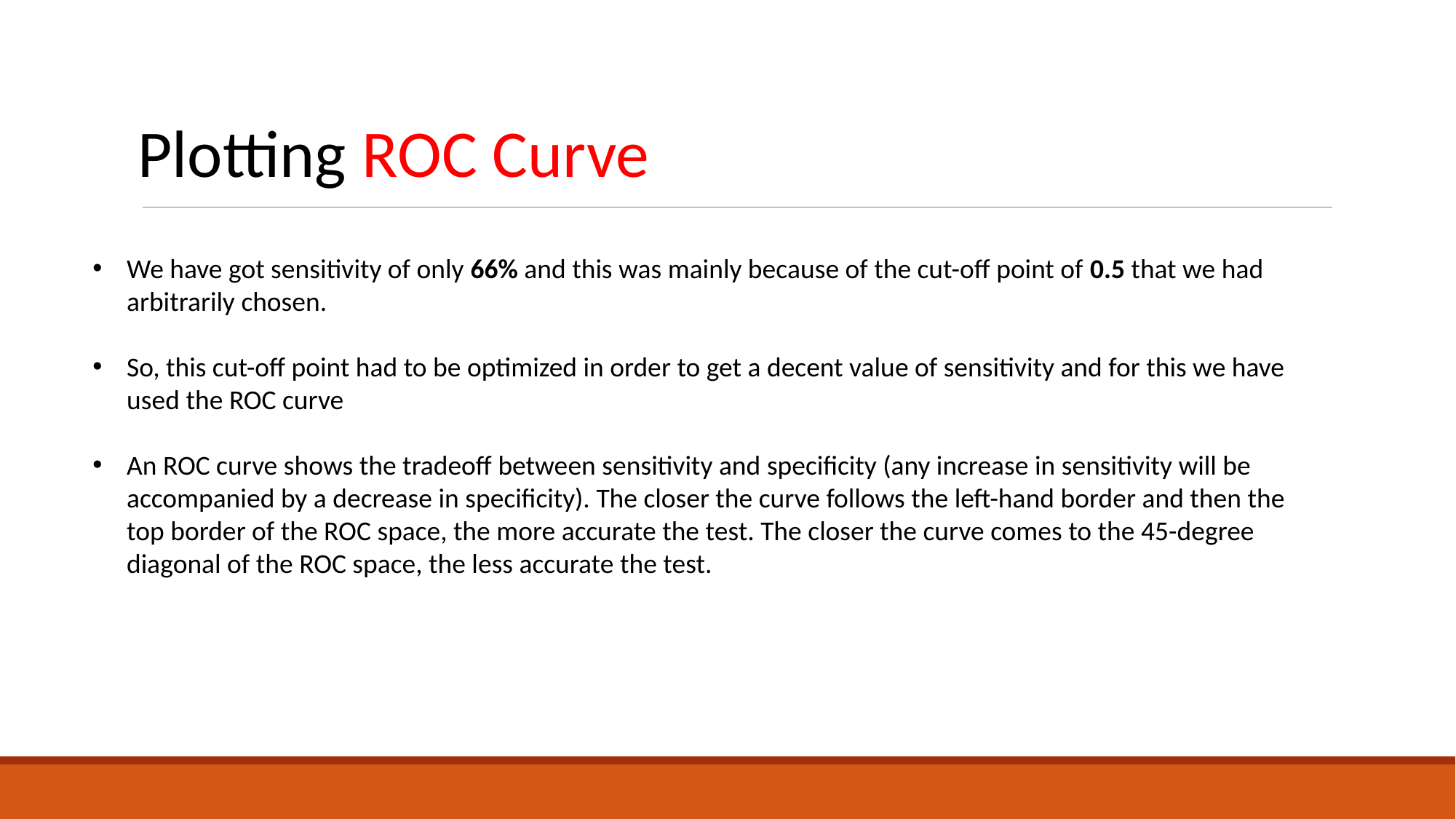

# Plotting ROC Curve
We have got sensitivity of only 66% and this was mainly because of the cut-off point of 0.5 that we had arbitrarily chosen.

So, this cut-off point had to be optimized in order to get a decent value of sensitivity and for this we have used the ROC curve

An ROC curve shows the tradeoff between sensitivity and specificity (any increase in sensitivity will be accompanied by a decrease in specificity). The closer the curve follows the left-hand border and then the top border of the ROC space, the more accurate the test. The closer the curve comes to the 45-degree diagonal of the ROC space, the less accurate the test.